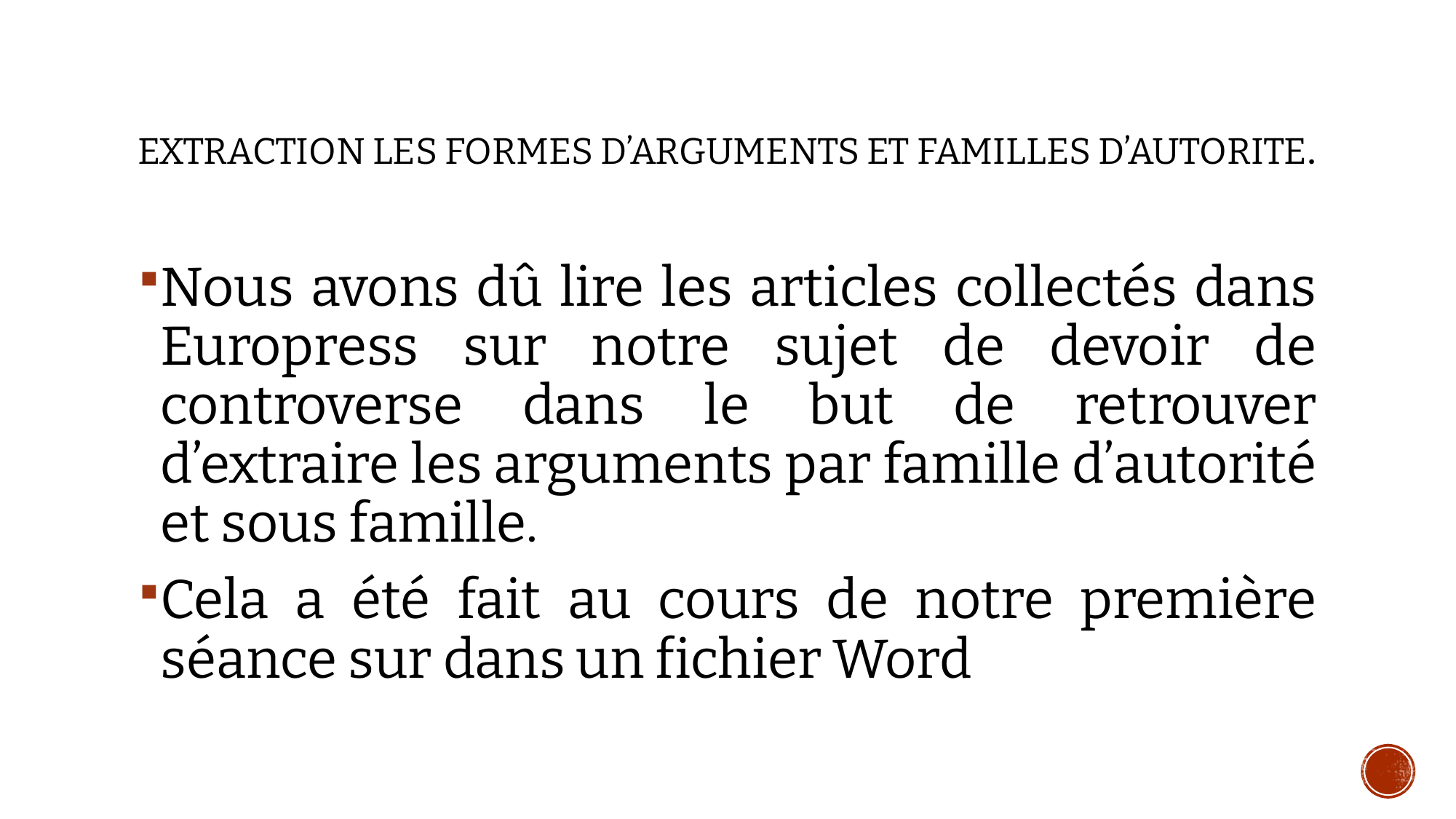

# Extraction les formes d’arguments et familles d’autorite.
Nous avons dû lire les articles collectés dans Europress sur notre sujet de devoir de controverse dans le but de retrouver d’extraire les arguments par famille d’autorité et sous famille.
Cela a été fait au cours de notre première séance sur dans un fichier Word